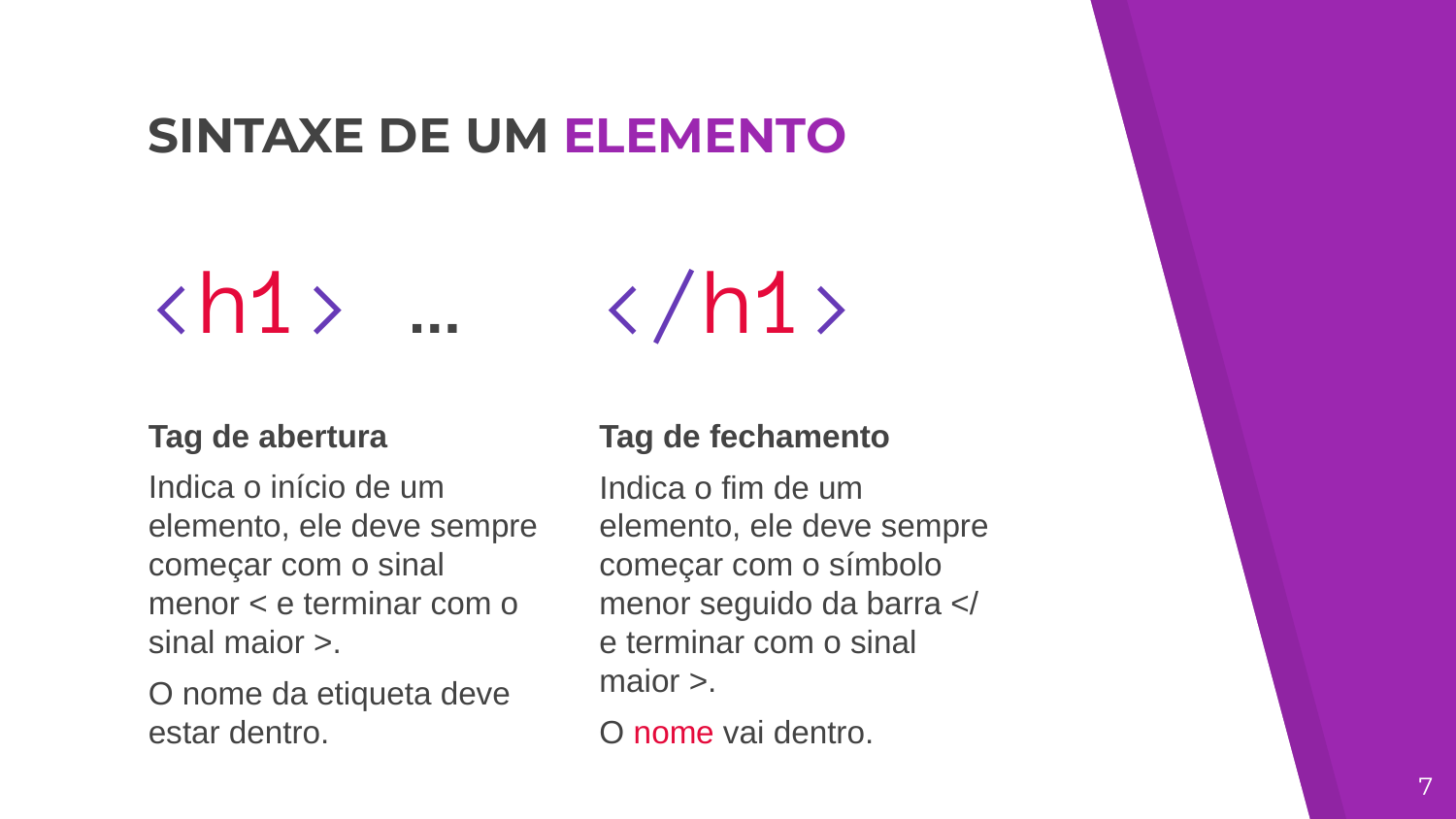

SINTAXE DE UM ELEMENTO
<h1> …

Tag de abertura
Indica o início de um elemento, ele deve sempre começar com o sinal menor < e terminar com o sinal maior >.
O nome da etiqueta deve estar dentro.

</h1>

Tag de fechamento
Indica o fim de um elemento, ele deve sempre começar com o símbolo menor seguido da barra </ e terminar com o sinal maior >.
O nome vai dentro.

7